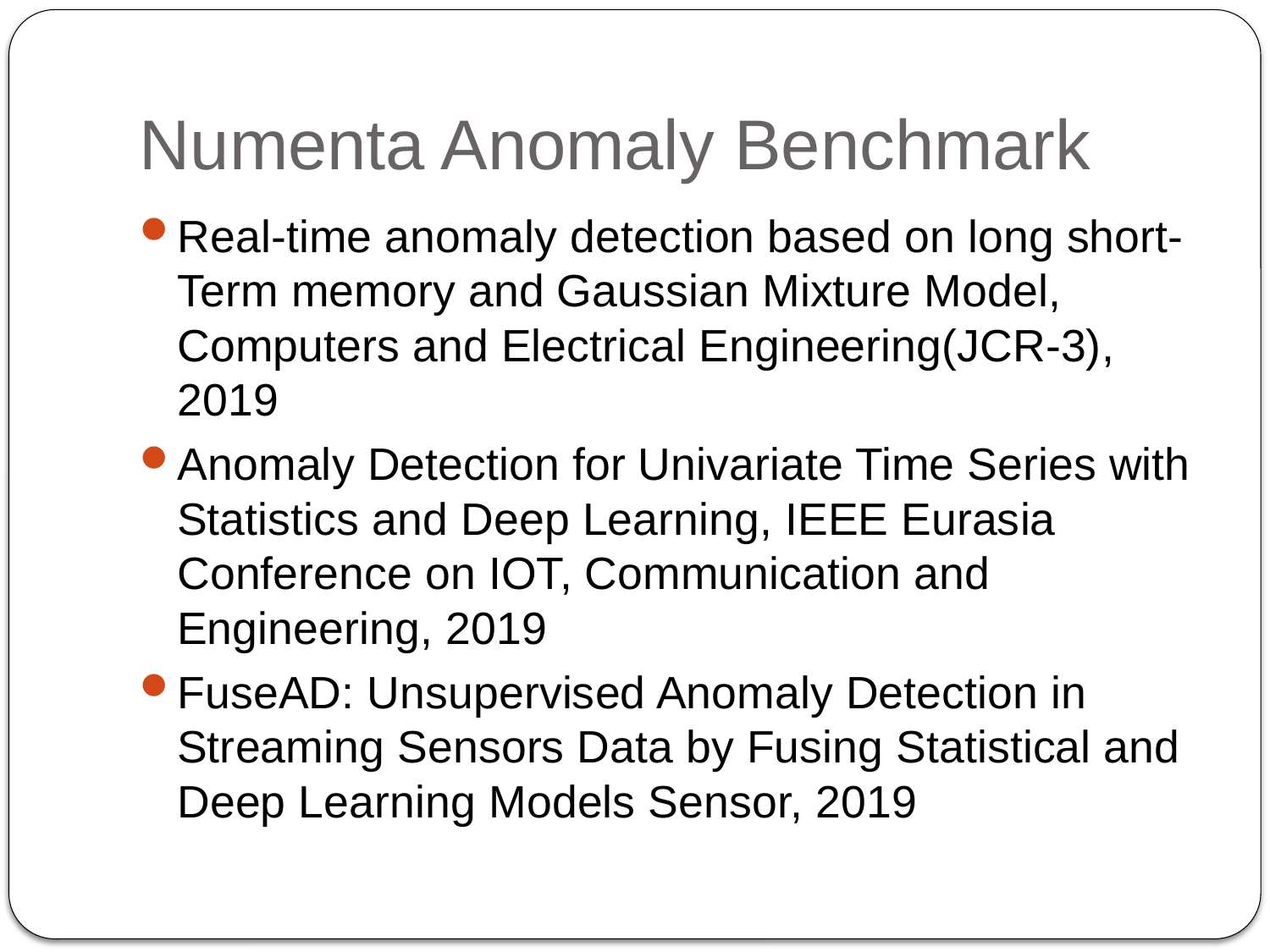

# Numenta Anomaly Benchmark
Real-time anomaly detection based on long short-Term memory and Gaussian Mixture Model, Computers and Electrical Engineering(JCR-3), 2019
Anomaly Detection for Univariate Time Series with Statistics and Deep Learning, IEEE Eurasia Conference on IOT, Communication and Engineering, 2019
FuseAD: Unsupervised Anomaly Detection in Streaming Sensors Data by Fusing Statistical and Deep Learning Models Sensor, 2019